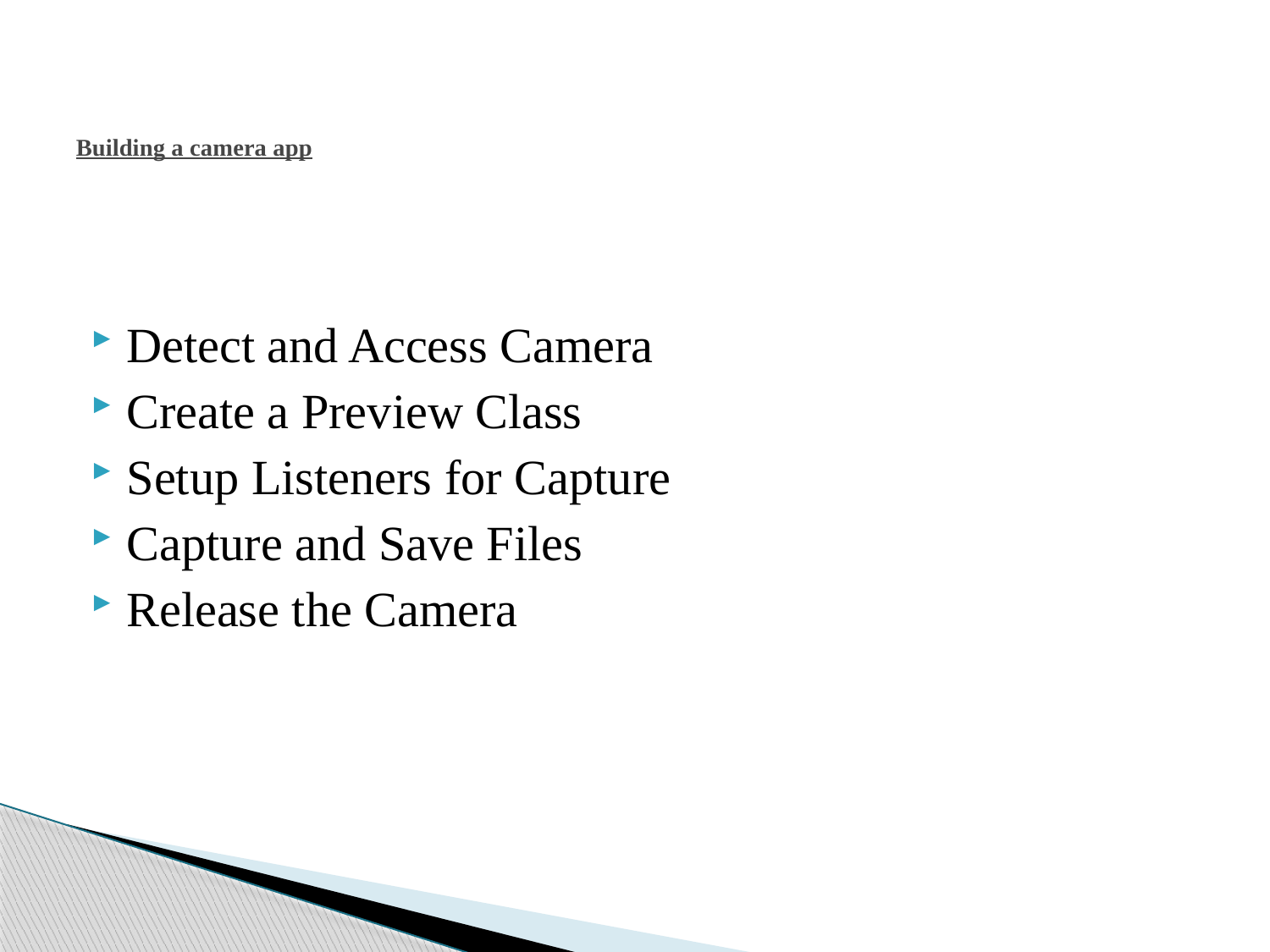

# Building a camera app
Detect and Access Camera
Create a Preview Class
Setup Listeners for Capture
Capture and Save Files
Release the Camera